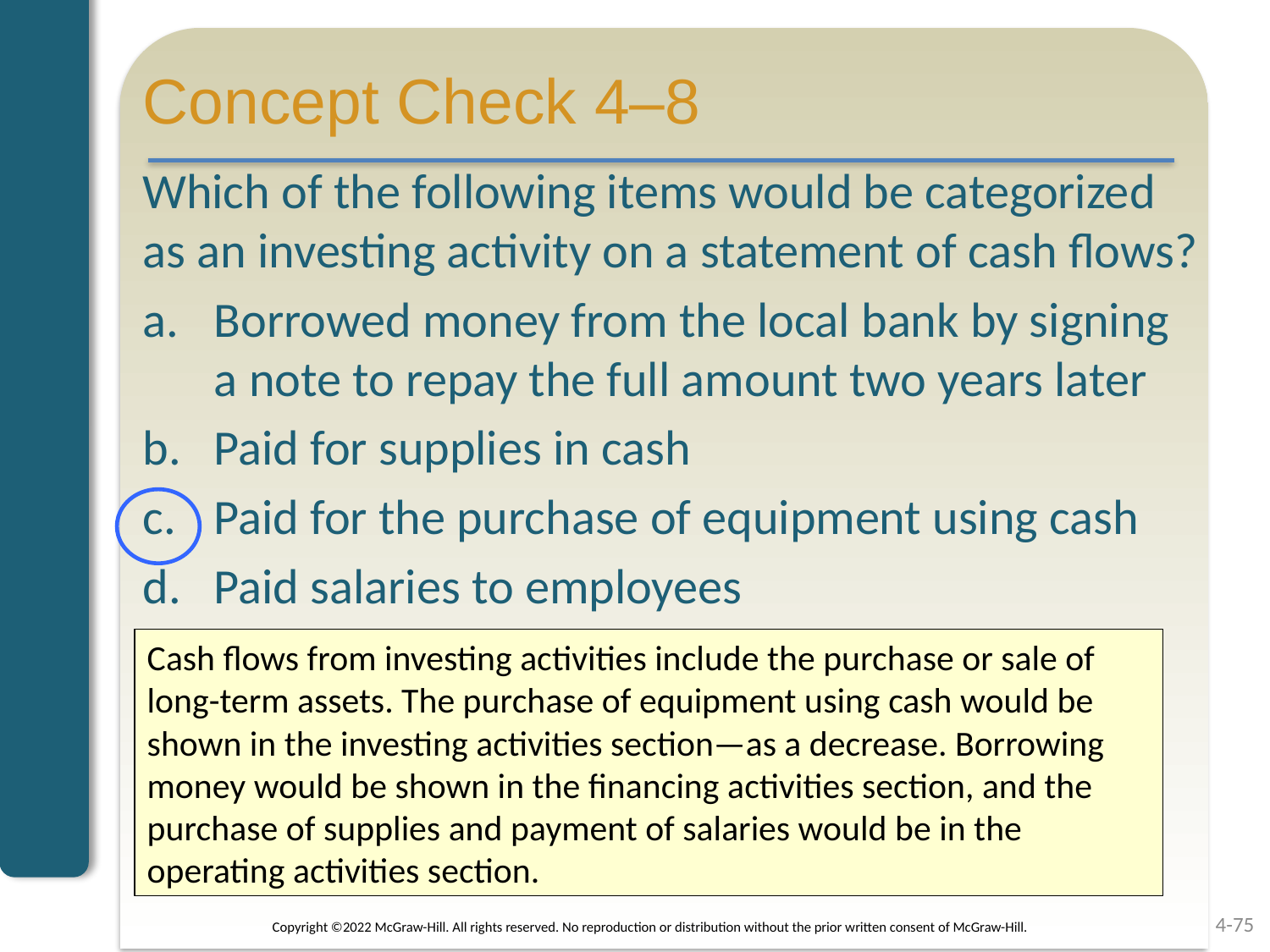

# Concept Check 4–8
Which of the following items would be categorized as an investing activity on a statement of cash flows?
Borrowed money from the local bank by signing a note to repay the full amount two years later
Paid for supplies in cash
Paid for the purchase of equipment using cash
Paid salaries to employees

Cash flows from investing activities include the purchase or sale of long-term assets. The purchase of equipment using cash would be shown in the investing activities section—as a decrease. Borrowing money would be shown in the financing activities section, and the purchase of supplies and payment of salaries would be in the operating activities section.
4-75
Copyright ©2022 McGraw-Hill. All rights reserved. No reproduction or distribution without the prior written consent of McGraw-Hill.